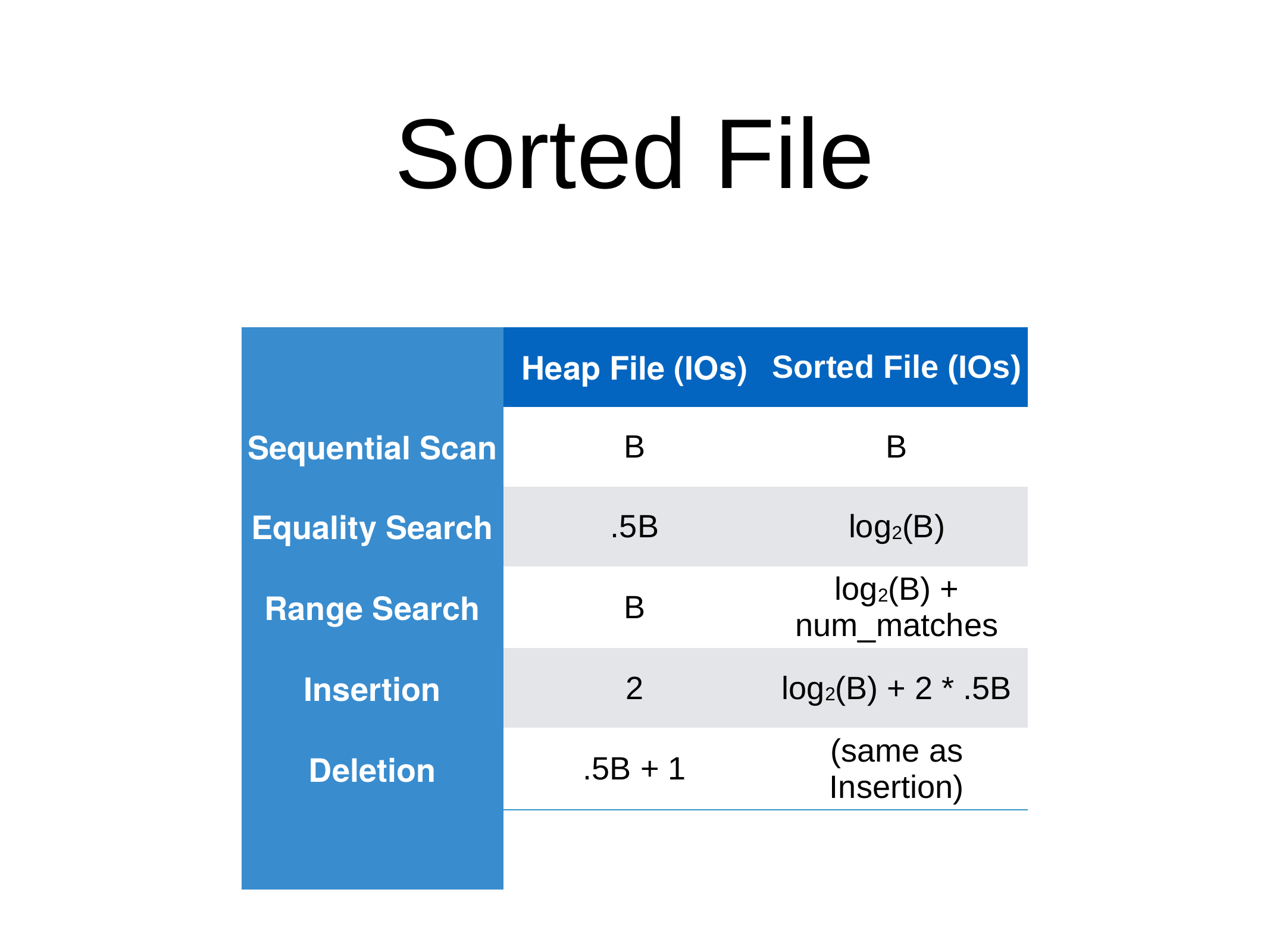

# Sorted File
|  | Heap File (IOs) | Sorted File (IOs) |
| --- | --- | --- |
| Sequential Scan | B | B |
| Equality Search | .5B | log2(B) |
| Range Search | B | log2(B) + num\_matches |
| Insertion | 2 | log2(B) + 2 \* .5B |
| Deletion | .5B + 1 | (same as Insertion) |
|  |  |  |